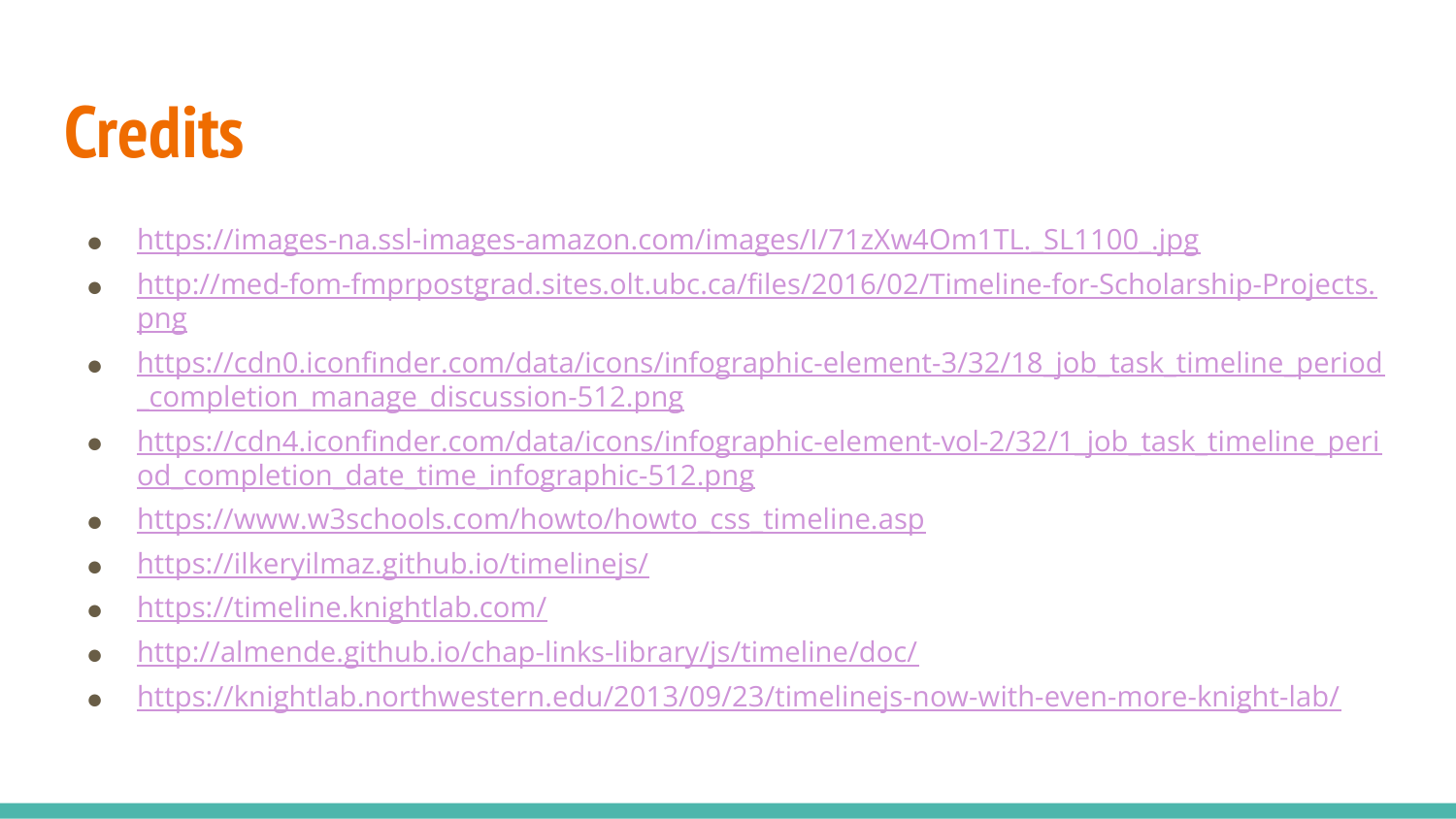

# Credits
https://images-na.ssl-images-amazon.com/images/I/71zXw4Om1TL._SL1100_.jpg
http://med-fom-fmprpostgrad.sites.olt.ubc.ca/files/2016/02/Timeline-for-Scholarship-Projects.png
https://cdn0.iconfinder.com/data/icons/infographic-element-3/32/18_job_task_timeline_period_completion_manage_discussion-512.png
https://cdn4.iconfinder.com/data/icons/infographic-element-vol-2/32/1_job_task_timeline_period_completion_date_time_infographic-512.png
https://www.w3schools.com/howto/howto_css_timeline.asp
https://ilkeryilmaz.github.io/timelinejs/
https://timeline.knightlab.com/
http://almende.github.io/chap-links-library/js/timeline/doc/
https://knightlab.northwestern.edu/2013/09/23/timelinejs-now-with-even-more-knight-lab/